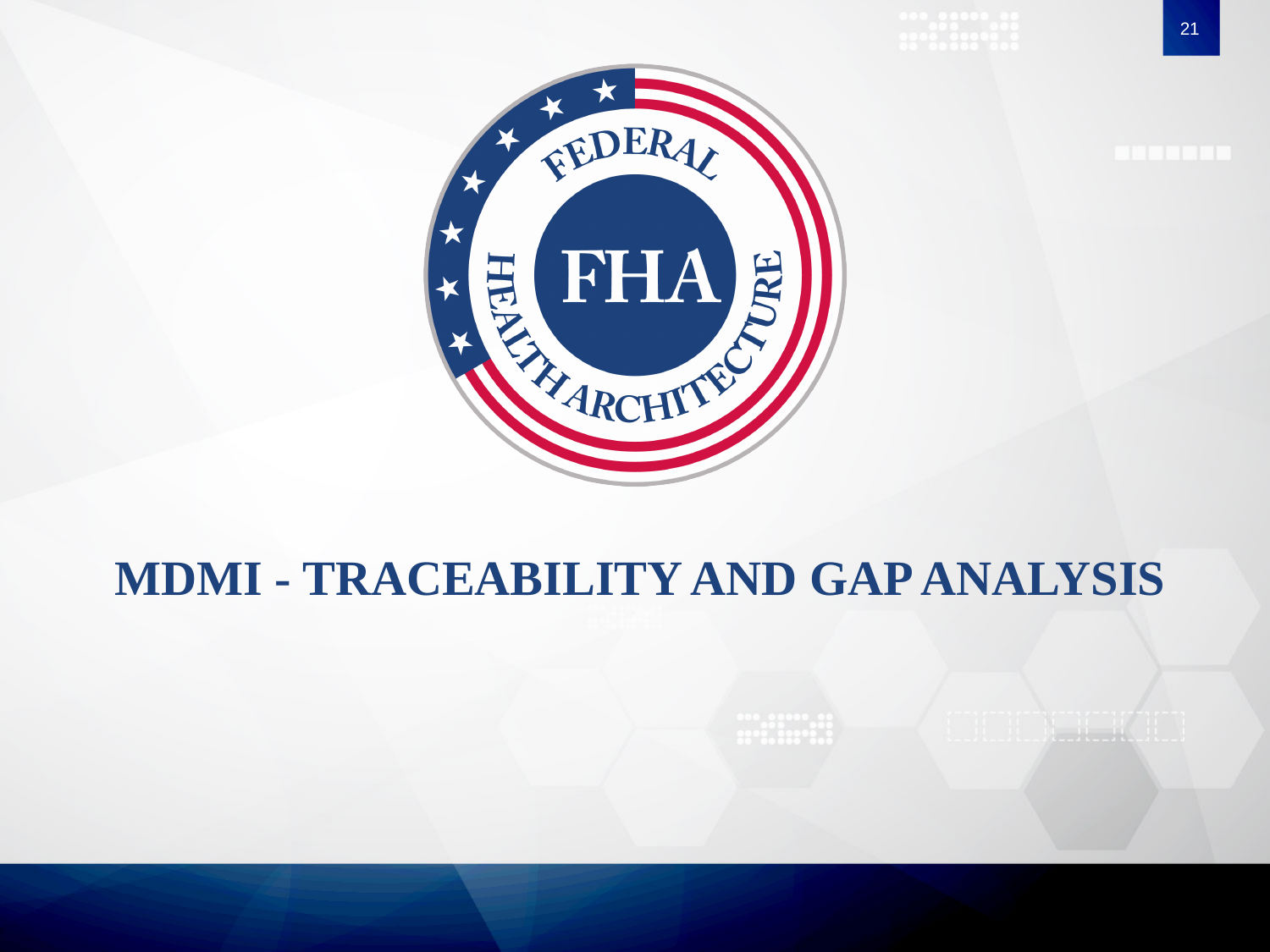

21
# MDMI - Traceability and Gap Analysis